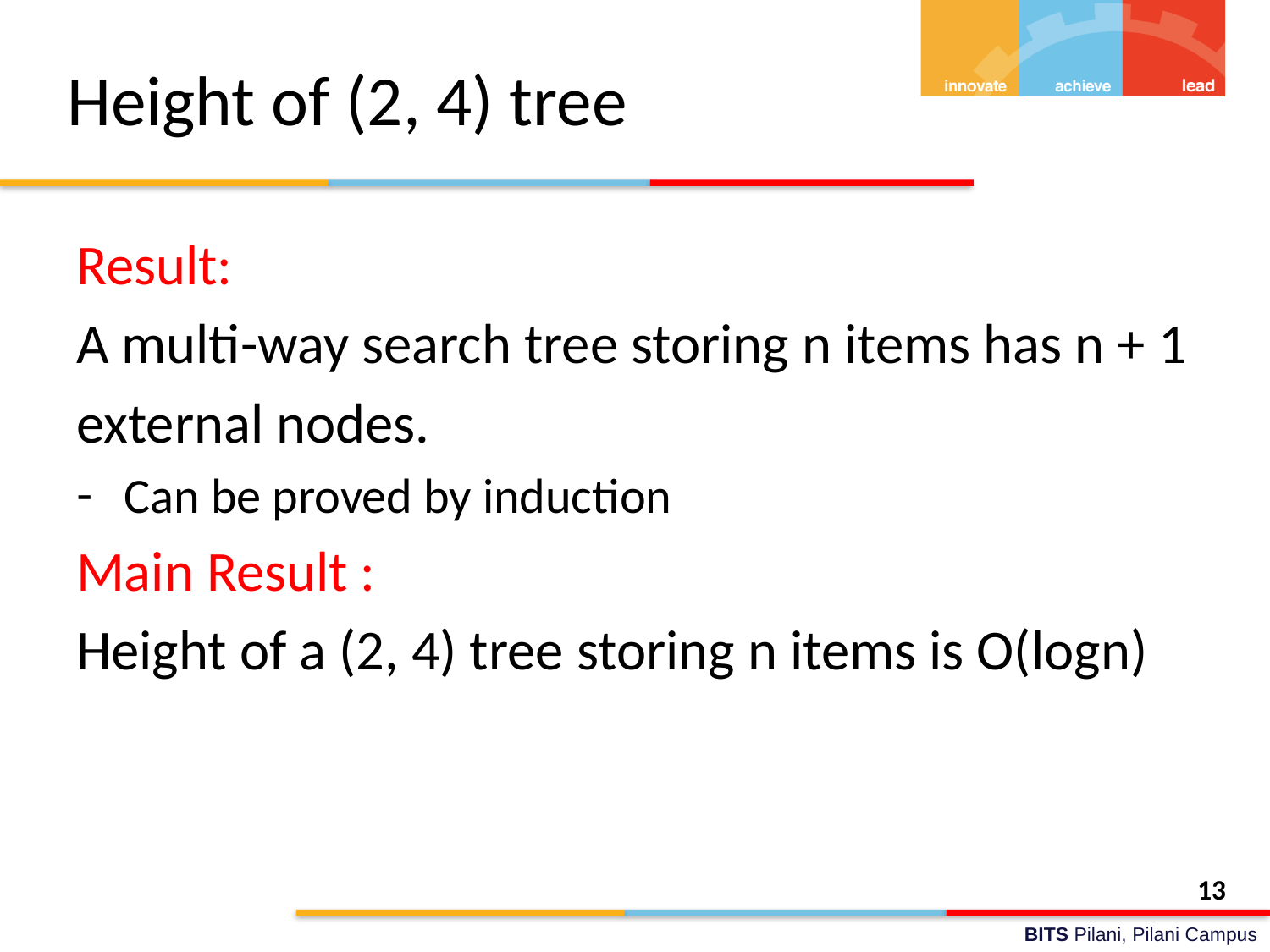

# Height of (2, 4) tree
Result:
A multi-way search tree storing n items has n + 1
external nodes.
Can be proved by induction
Main Result :
Height of a (2, 4) tree storing n items is O(logn)
13